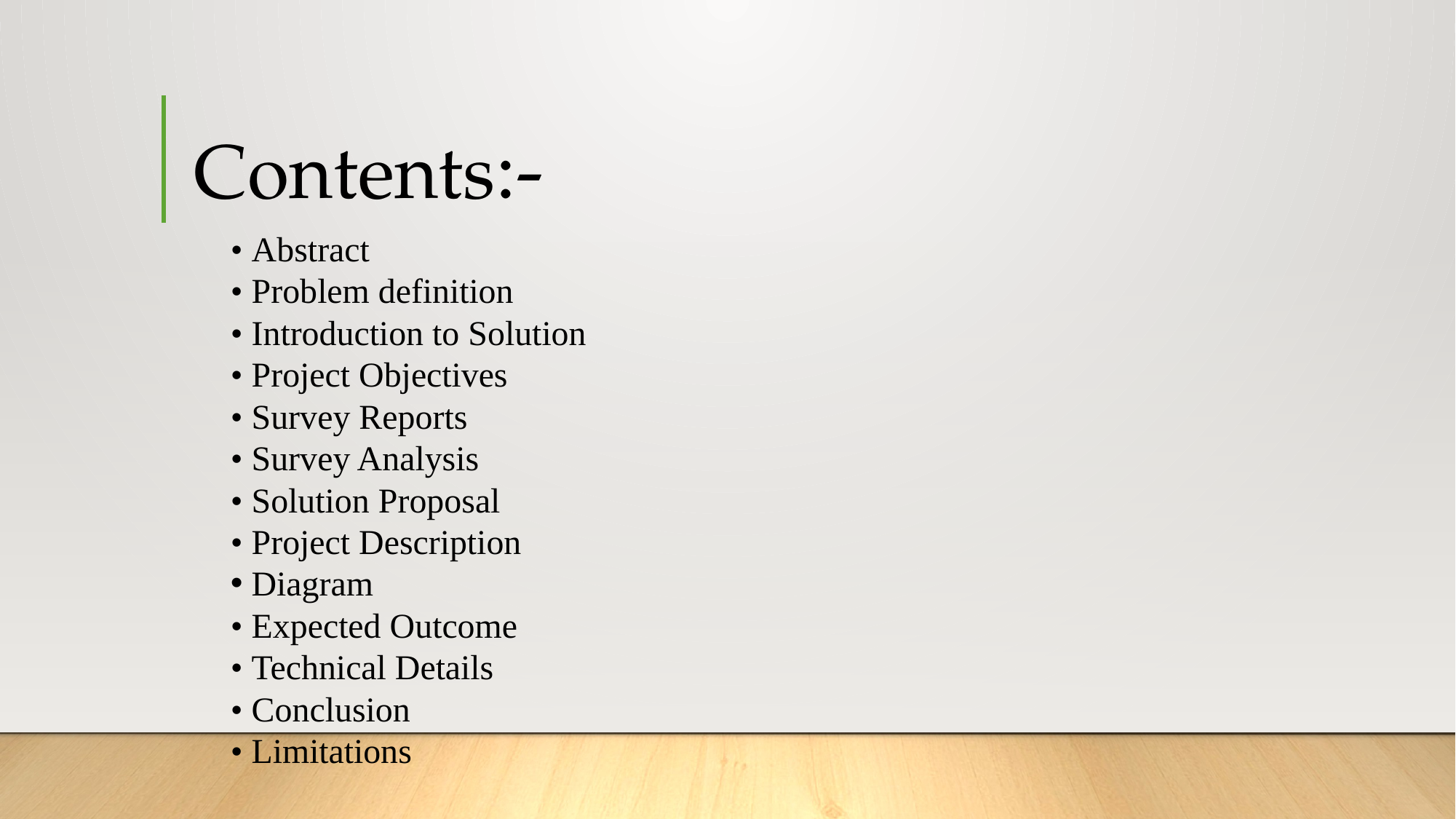

# Contents:-
• Abstract
• Problem definition
• Introduction to Solution
• Project Objectives
• Survey Reports
• Survey Analysis
• Solution Proposal
• Project Description
 Diagram
• Expected Outcome
• Technical Details
• Conclusion
• Limitations